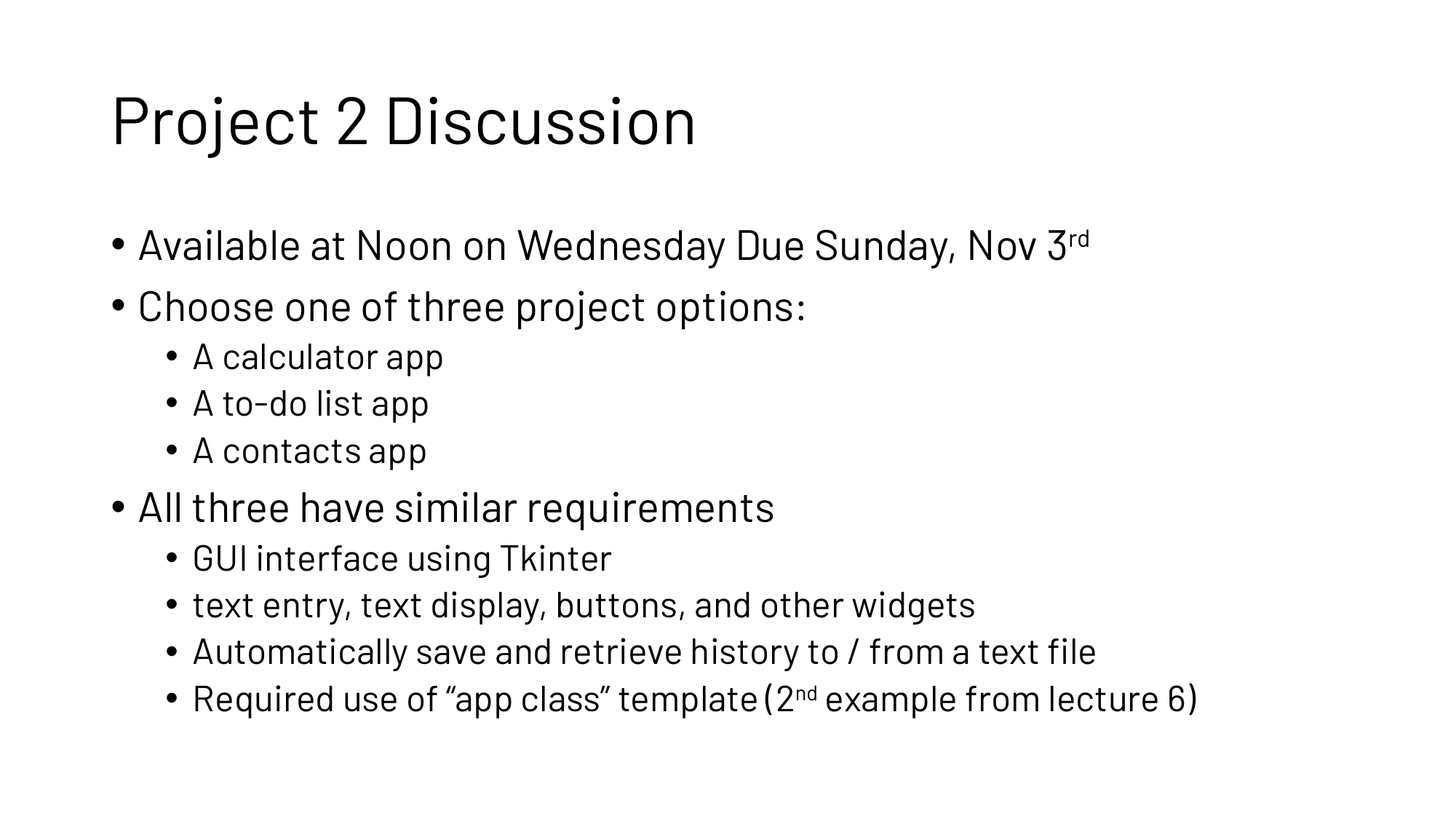

# Project 2 Discussion
Available at Noon on Wednesday Due Sunday, Nov 3rd
Choose one of three project options:
A calculator app
A to-do list app
A contacts app
All three have similar requirements
GUI interface using Tkinter
text entry, text display, buttons, and other widgets
Automatically save and retrieve history to / from a text file
Required use of “app class” template (2nd example from lecture 6)